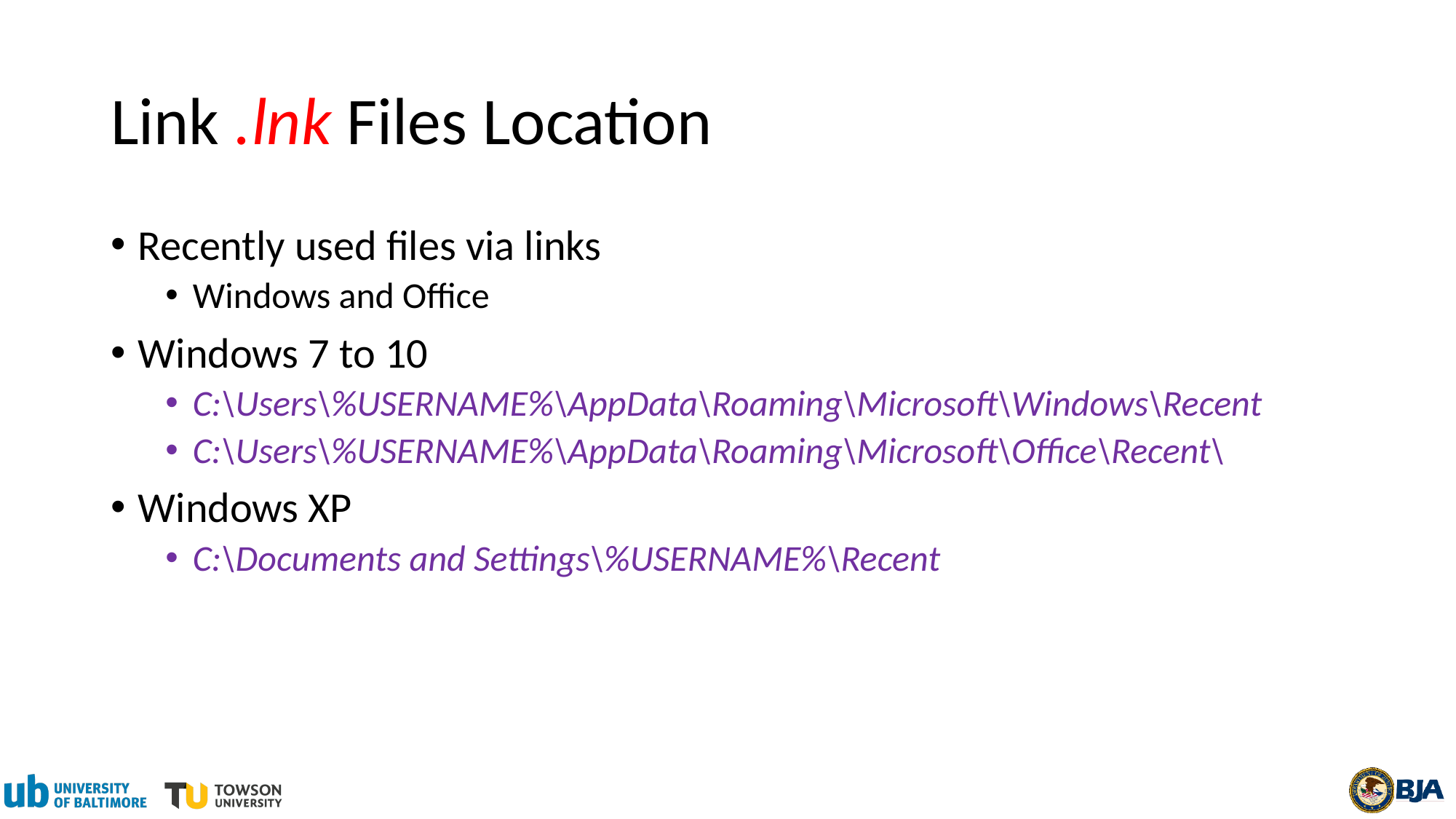

# Link .lnk Files Location
Recently used files via links
Windows and Office
Windows 7 to 10
C:\Users\%USERNAME%\AppData\Roaming\Microsoft\Windows\Recent
C:\Users\%USERNAME%\AppData\Roaming\Microsoft\Office\Recent\
Windows XP
C:\Documents and Settings\%USERNAME%\Recent